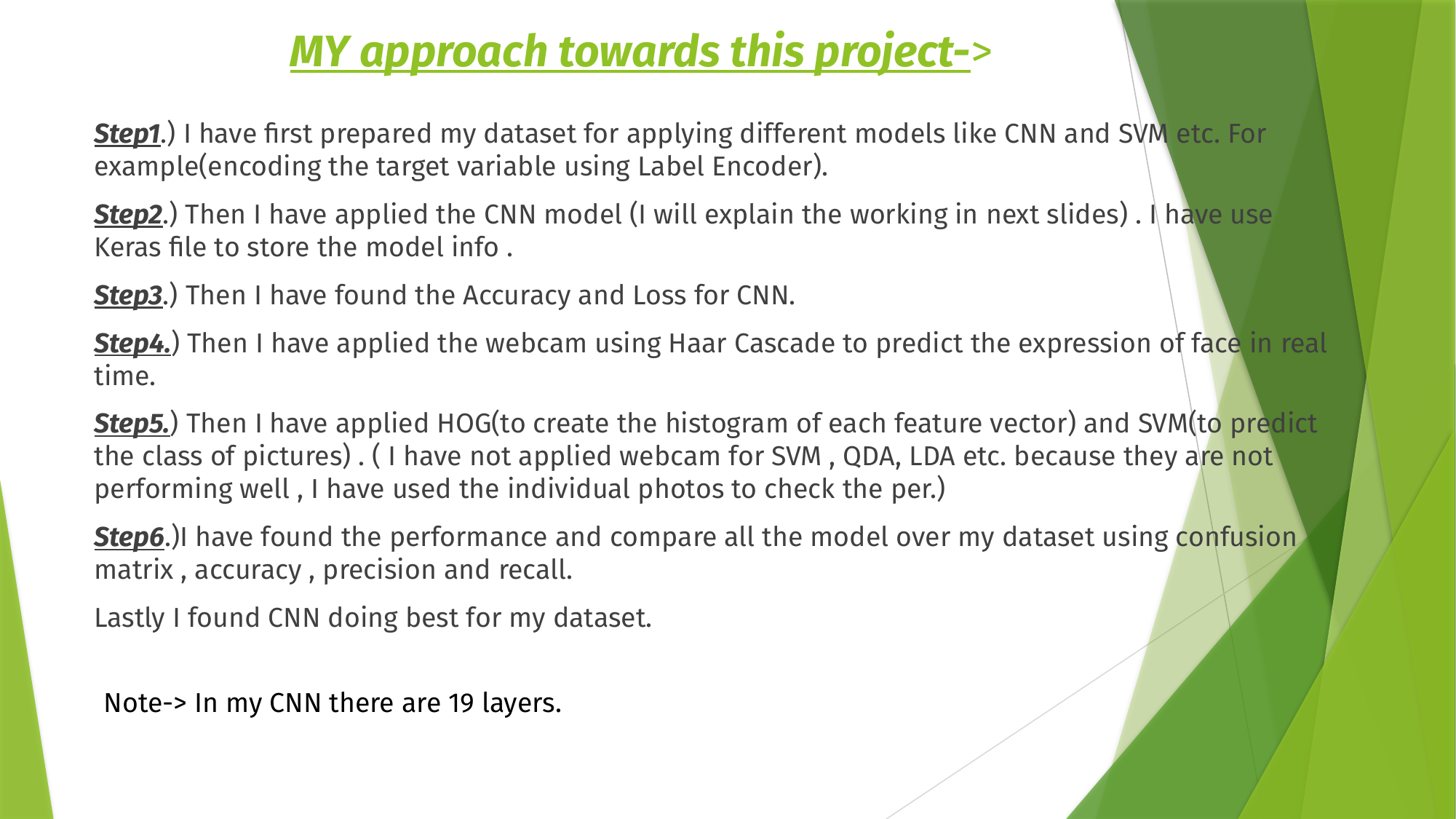

# MY approach towards this project->
Step1.) I have first prepared my dataset for applying different models like CNN and SVM etc. For example(encoding the target variable using Label Encoder).
Step2.) Then I have applied the CNN model (I will explain the working in next slides) . I have use Keras file to store the model info .
Step3.) Then I have found the Accuracy and Loss for CNN.
Step4.) Then I have applied the webcam using Haar Cascade to predict the expression of face in real time.
Step5.) Then I have applied HOG(to create the histogram of each feature vector) and SVM(to predict the class of pictures) . ( I have not applied webcam for SVM , QDA, LDA etc. because they are not performing well , I have used the individual photos to check the per.)
Step6.)I have found the performance and compare all the model over my dataset using confusion matrix , accuracy , precision and recall.
Lastly I found CNN doing best for my dataset.
Note-> In my CNN there are 19 layers.